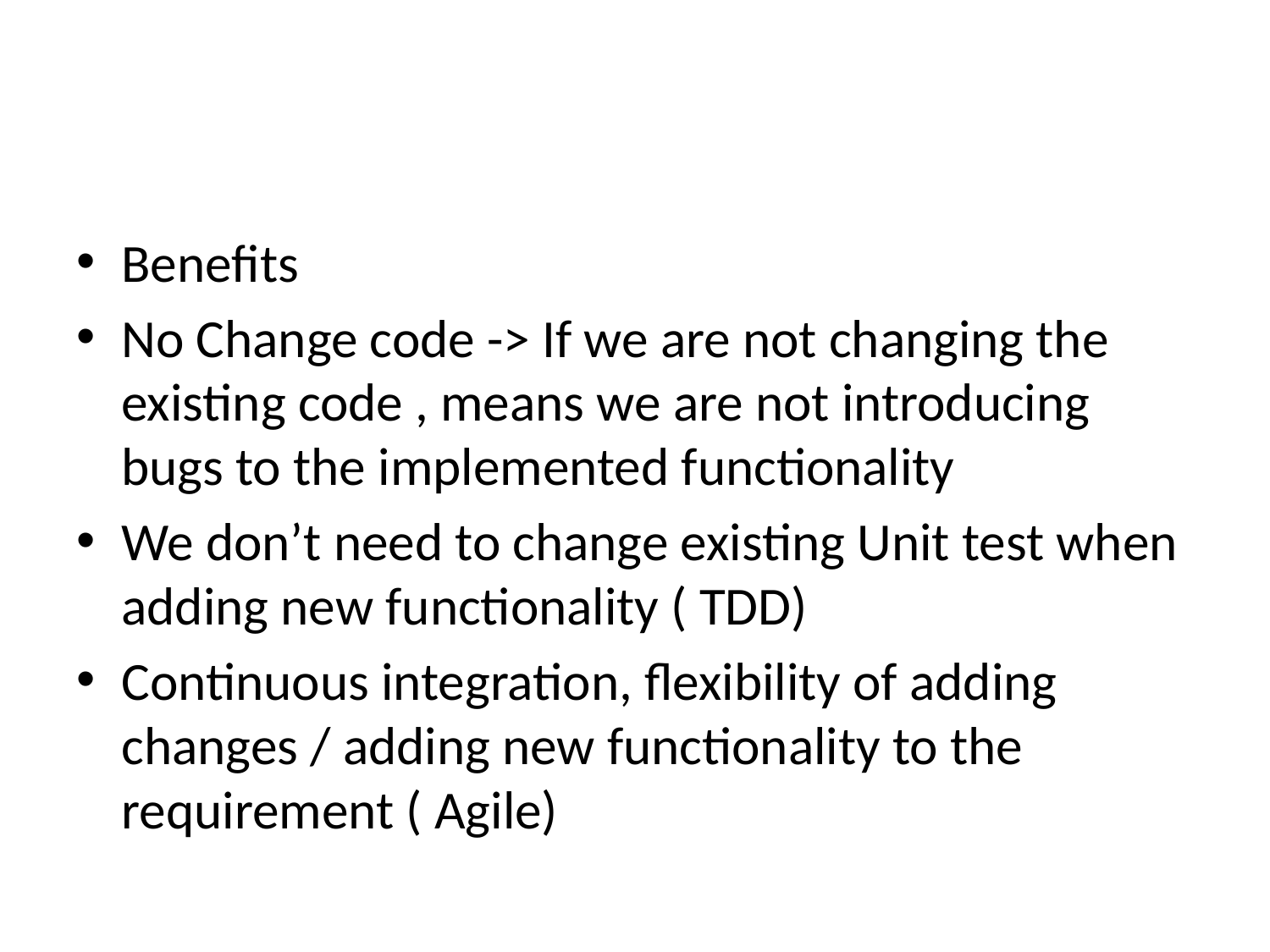

#
Benefits
No Change code -> If we are not changing the existing code , means we are not introducing bugs to the implemented functionality
We don’t need to change existing Unit test when adding new functionality ( TDD)
Continuous integration, flexibility of adding changes / adding new functionality to the requirement ( Agile)